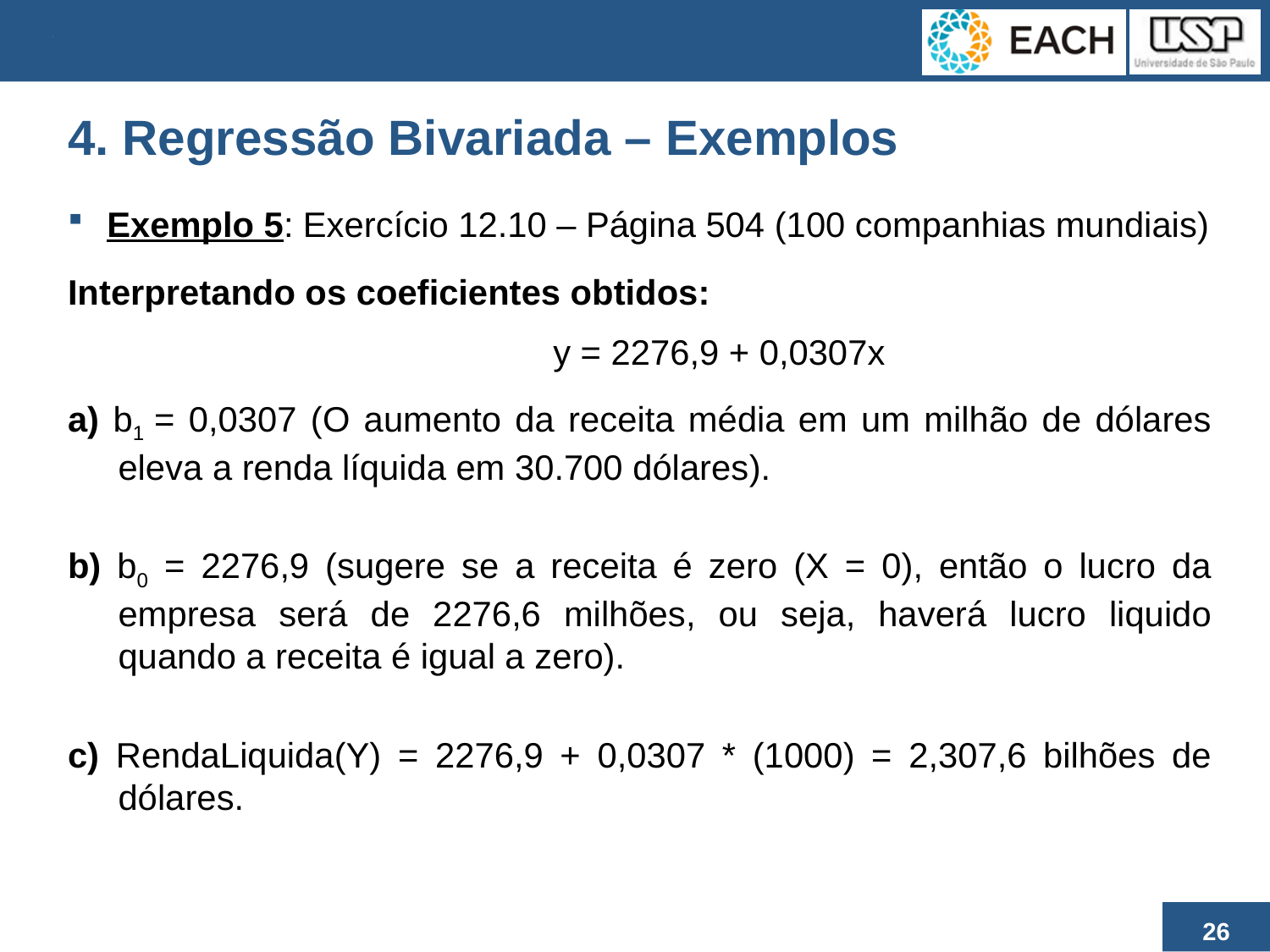

# 4. Regressão Bivariada – Exemplos
Exemplo 5: Exercício 12.10 – Página 504 (100 companhias mundiais)
Interpretando os coeficientes obtidos:
				 y = 2276,9 + 0,0307x
a) b1 = 0,0307 (O aumento da receita média em um milhão de dólares eleva a renda líquida em 30.700 dólares).

b) b0 = 2276,9 (sugere se a receita é zero (X = 0), então o lucro da empresa será de 2276,6 milhões, ou seja, haverá lucro liquido quando a receita é igual a zero).

c) RendaLiquida(Y) = 2276,9 + 0,0307 * (1000) = 2,307,6 bilhões de dólares.